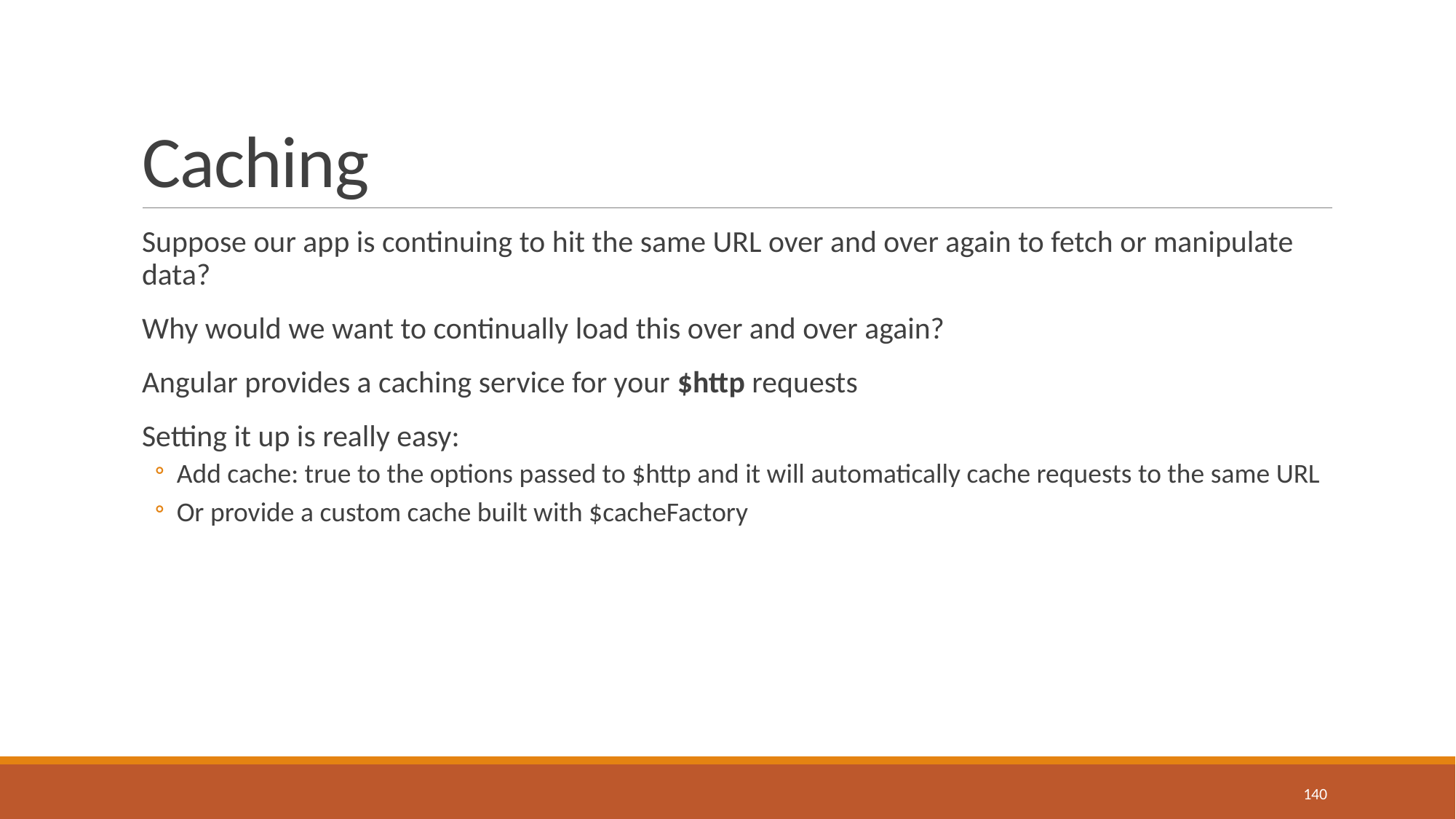

# Caching
Suppose our app is continuing to hit the same URL over and over again to fetch or manipulate data?
Why would we want to continually load this over and over again?
Angular provides a caching service for your $http requests
Setting it up is really easy:
Add cache: true to the options passed to $http and it will automatically cache requests to the same URL
Or provide a custom cache built with $cacheFactory

140